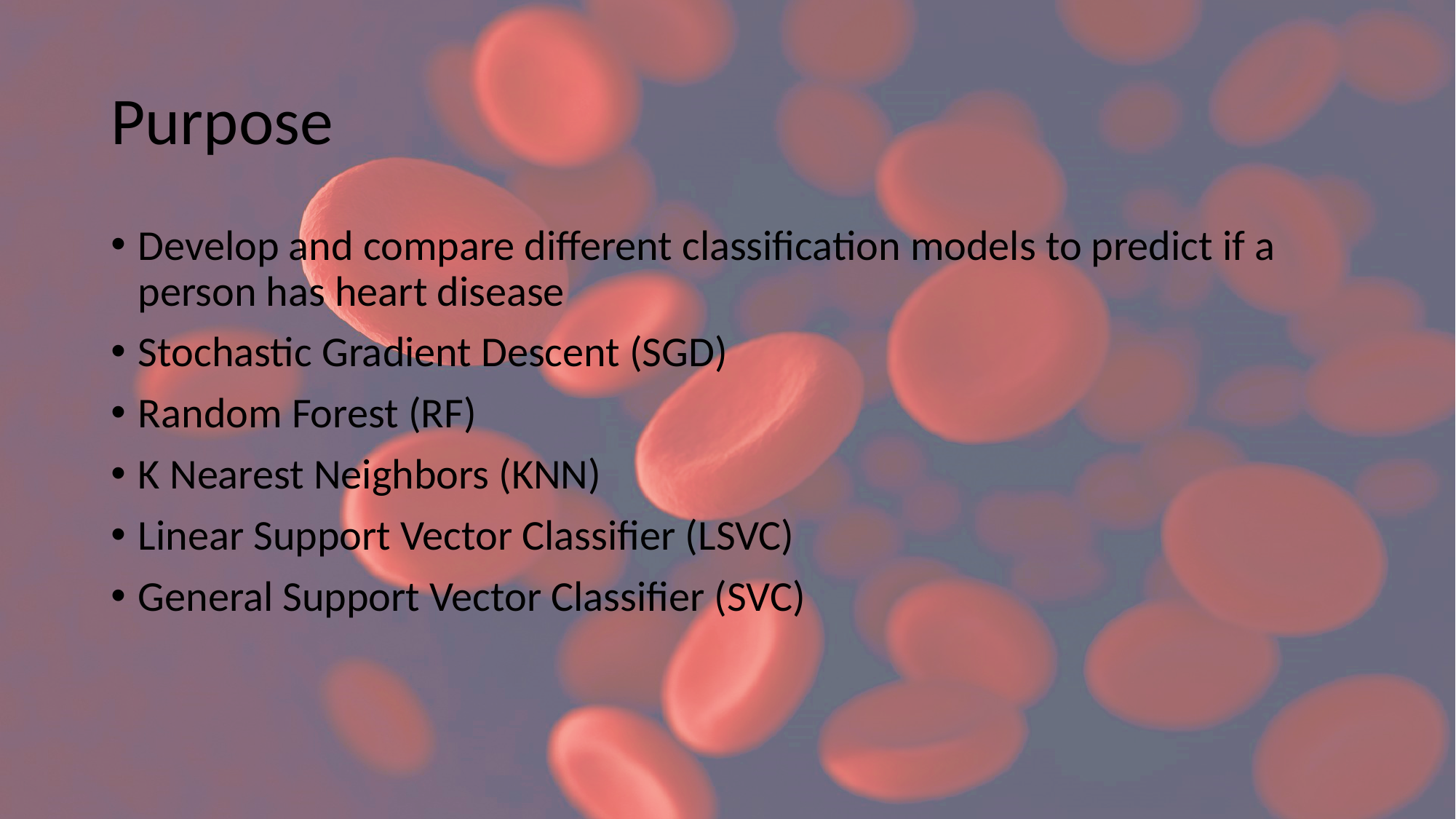

# Purpose
Develop and compare different classification models to predict if a person has heart disease
Stochastic Gradient Descent (SGD)
Random Forest (RF)
K Nearest Neighbors (KNN)
Linear Support Vector Classifier (LSVC)
General Support Vector Classifier (SVC)